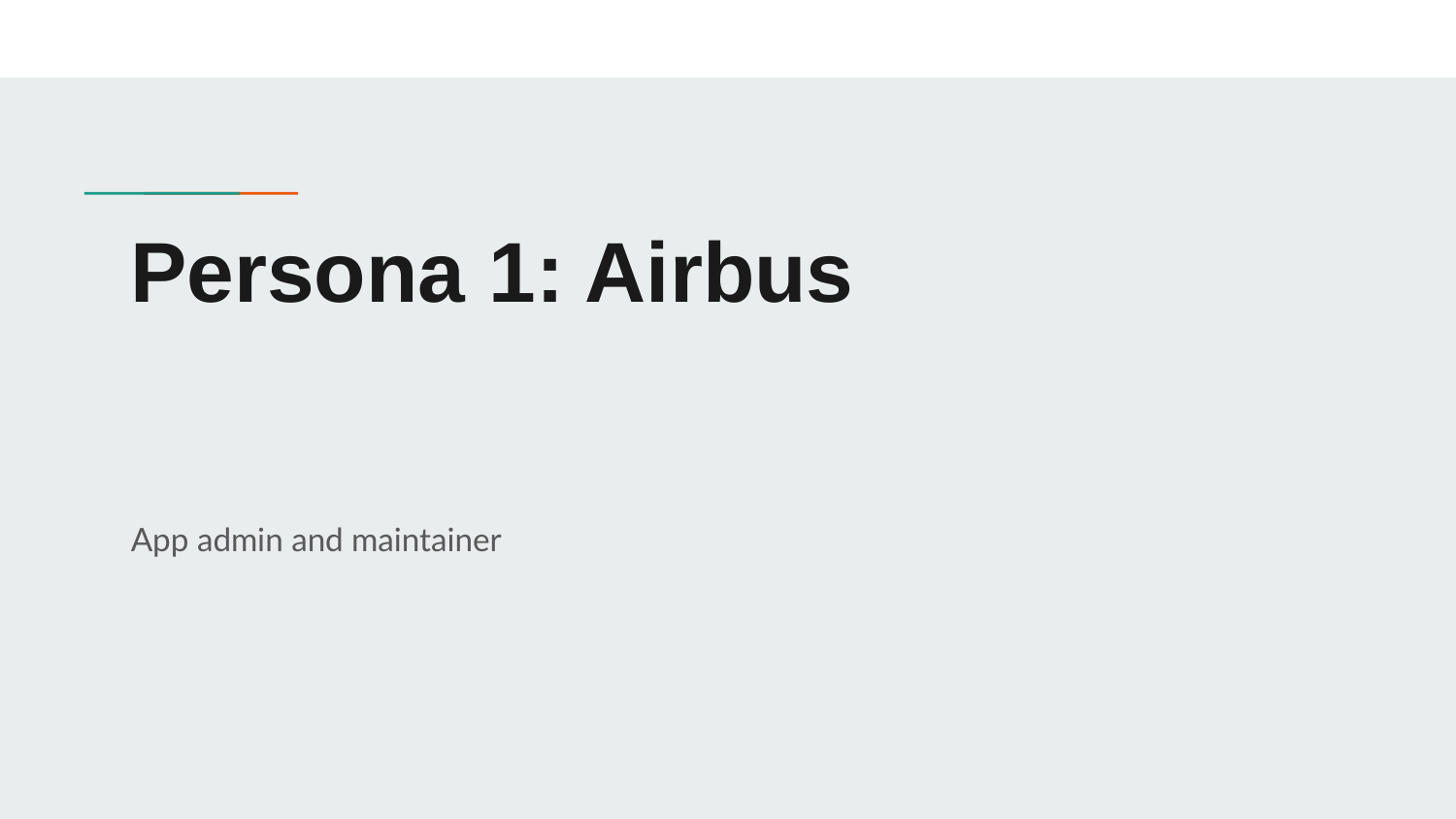

# Persona 1: Airbus
App admin and maintainer